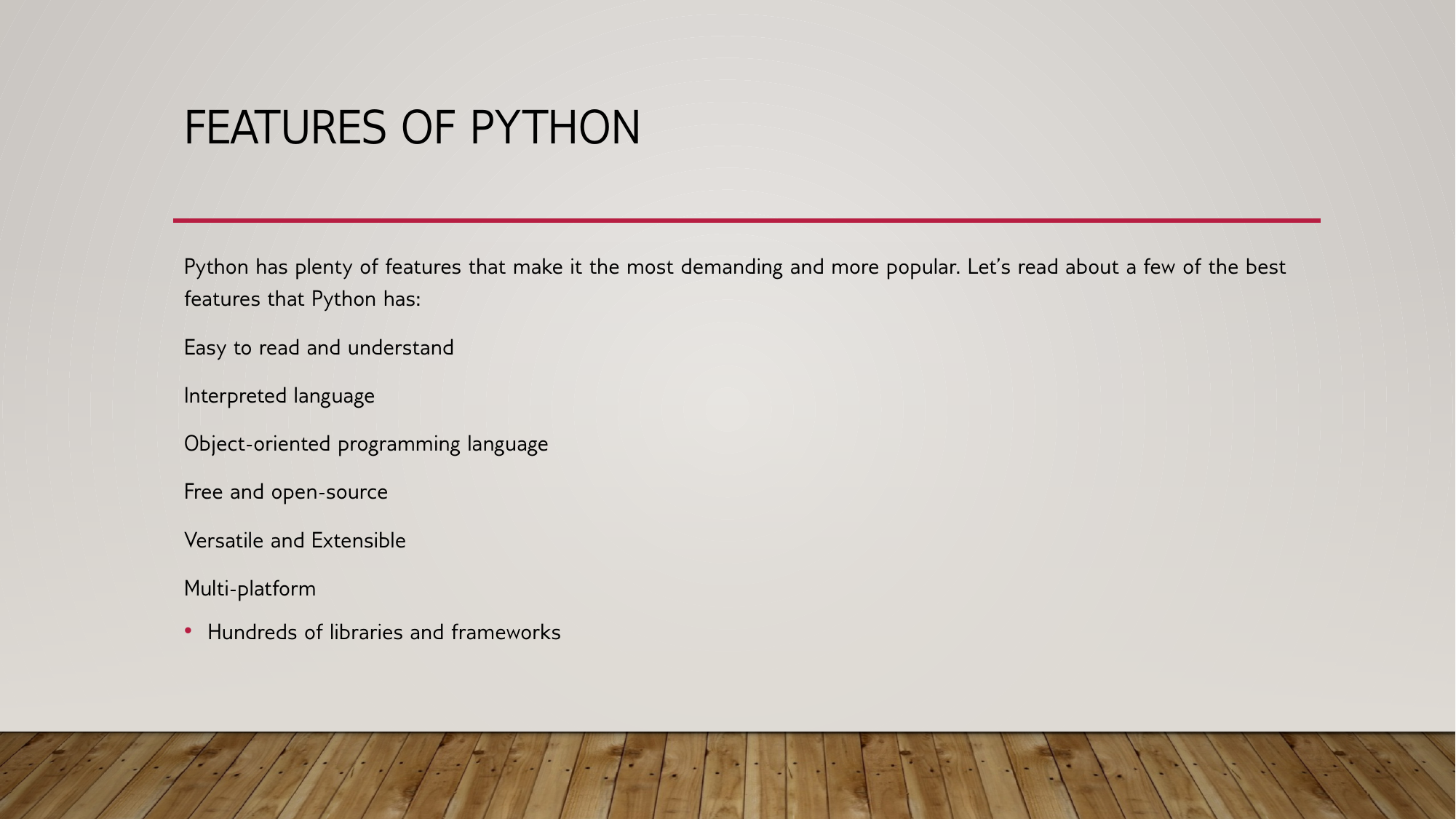

# Features of python
Python has plenty of features that make it the most demanding and more popular. Let’s read about a few of the best features that Python has:
Easy to read and understand
Interpreted language
Object-oriented programming language
Free and open-source
Versatile and Extensible
Multi-platform
Hundreds of libraries and frameworks